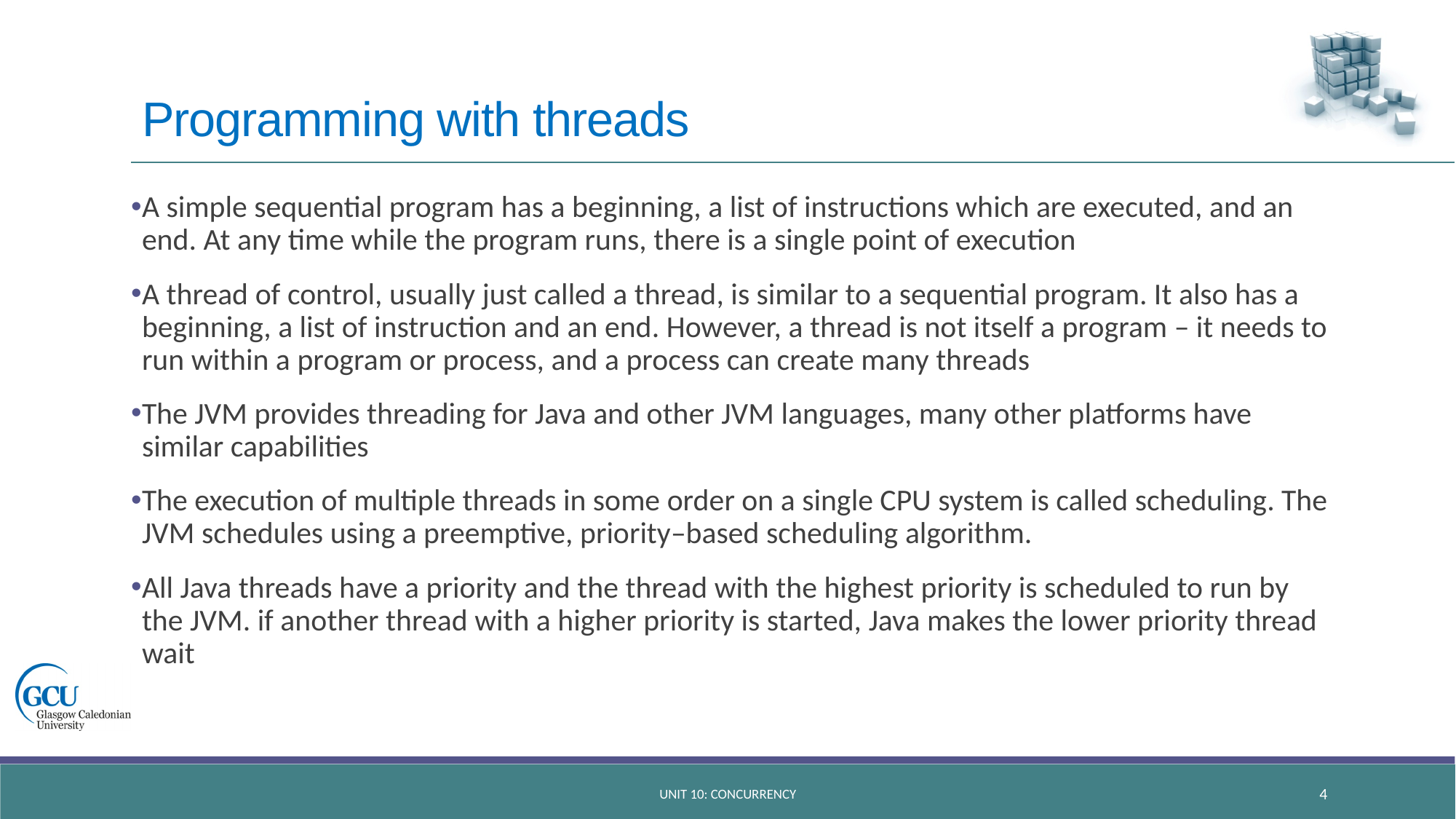

# Programming with threads
A simple sequential program has a beginning, a list of instructions which are executed, and an end. At any time while the program runs, there is a single point of execution
A thread of control, usually just called a thread, is similar to a sequential program. It also has a beginning, a list of instruction and an end. However, a thread is not itself a program – it needs to run within a program or process, and a process can create many threads
The JVM provides threading for Java and other JVM languages, many other platforms have similar capabilities
The execution of multiple threads in some order on a single CPU system is called scheduling. The JVM schedules using a preemptive, priority–based scheduling algorithm.
All Java threads have a priority and the thread with the highest priority is scheduled to run by the JVM. if another thread with a higher priority is started, Java makes the lower priority thread wait
unit 10: concurrency
4